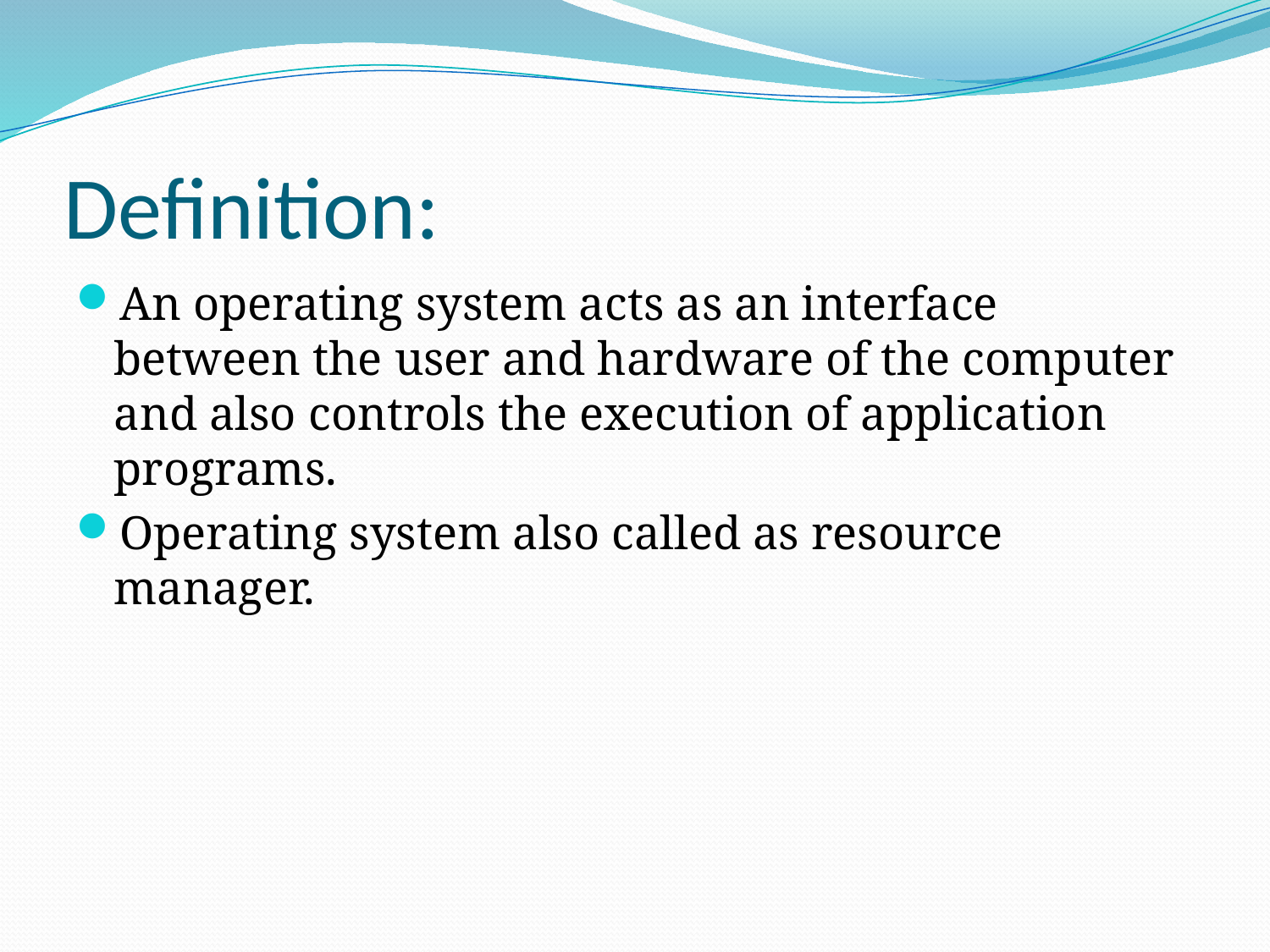

# Definition:
An operating system acts as an interface between the user and hardware of the computer and also controls the execution of application programs.
Operating system also called as resource manager.